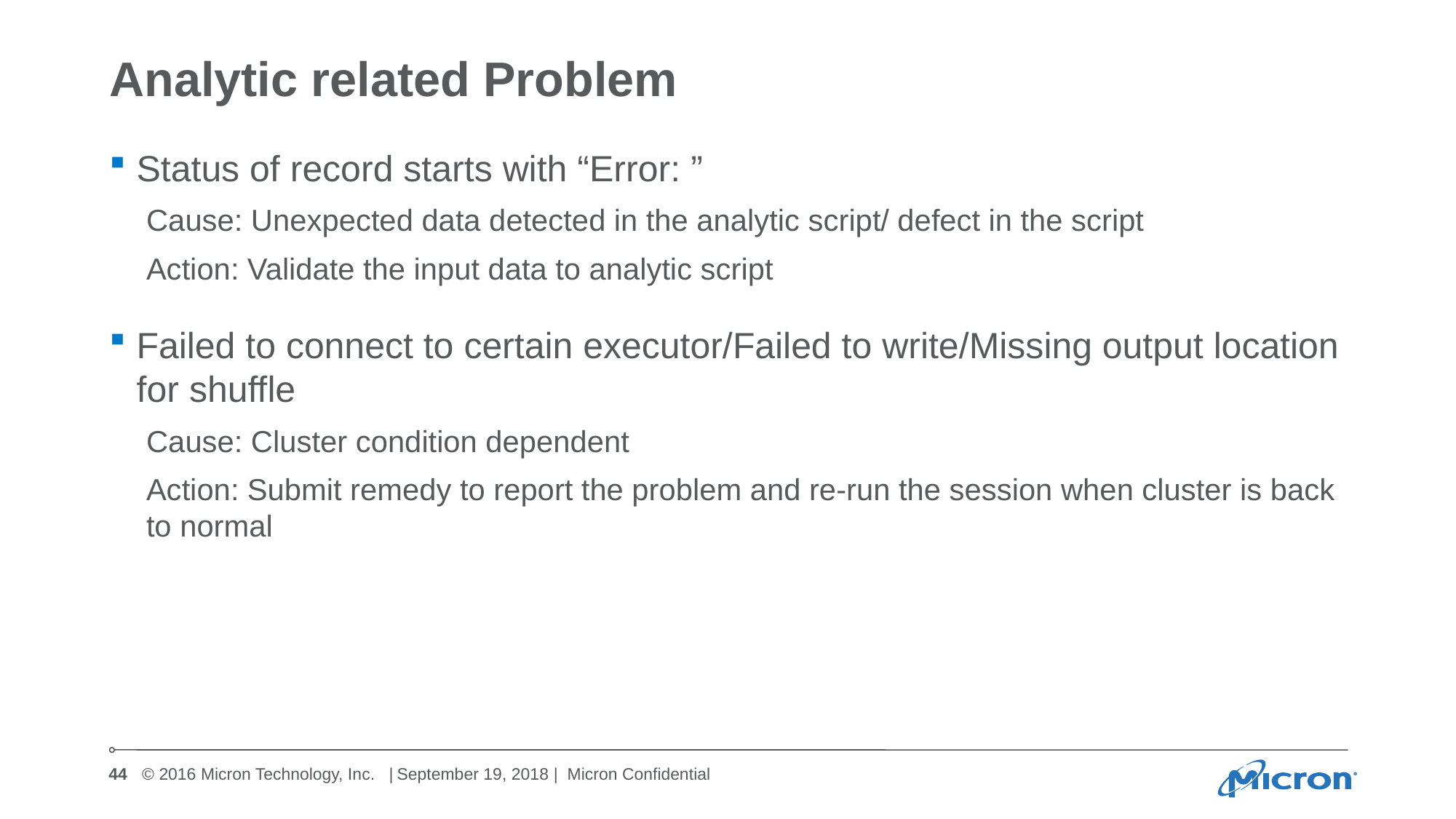

# Analytic related Problem

Status of record starts with “Error: ”
Cause: Unexpected data detected in the analytic script/ defect in the script
Action: Validate the input data to analytic script
Failed to connect to certain executor/Failed to write/Missing output location for shuffle
Cause: Cluster condition dependent
Action: Submit remedy to report the problem and re-run the session when cluster is back to normal

44
September 19, 2018
|  Micron Confidential